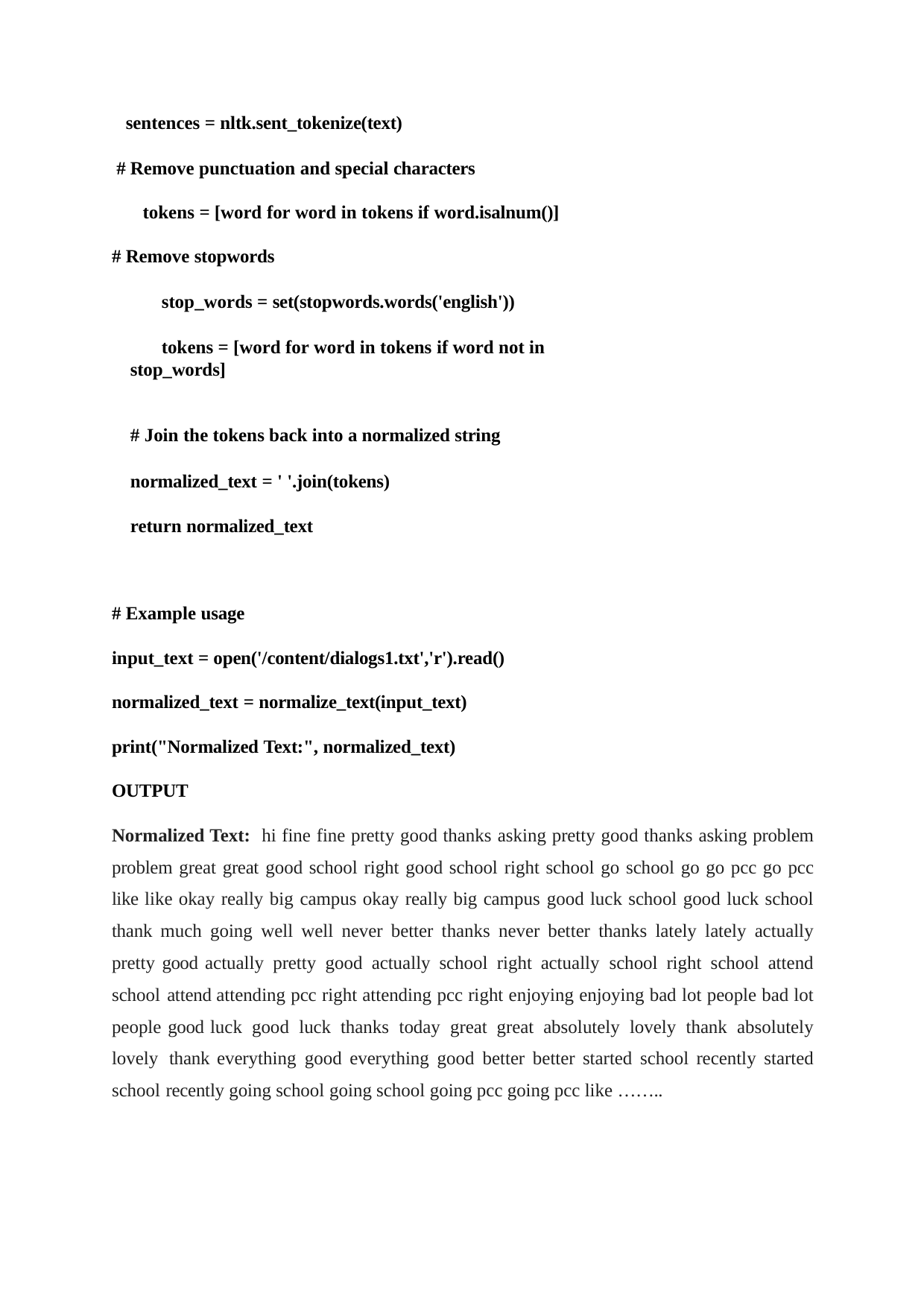

sentences = nltk.sent_tokenize(text)

# Remove punctuation and special characters
tokens = [word for word in tokens if word.isalnum()] # Remove stopwords

stop_words = set(stopwords.words('english'))

tokens = [word for word in tokens if word not in stop_words]
# Join the tokens back into a normalized string
normalized_text = ' '.join(tokens) return normalized_text
# Example usage
input_text = open('/content/dialogs1.txt','r').read() normalized_text = normalize_text(input_text) print("Normalized Text:", normalized_text) OUTPUT
Normalized Text: hi fine fine pretty good thanks asking pretty good thanks asking problem problem great great good school right good school right school go school go go pcc go pcc like like okay really big campus okay really big campus good luck school good luck school thank much going well well never better thanks never better thanks lately lately actually pretty good actually pretty good actually school right actually school right school attend school attend attending pcc right attending pcc right enjoying enjoying bad lot people bad lot people good luck good luck thanks today great great absolutely lovely thank absolutely lovely thank everything good everything good better better started school recently started school recently going school going school going pcc going pcc like ……..